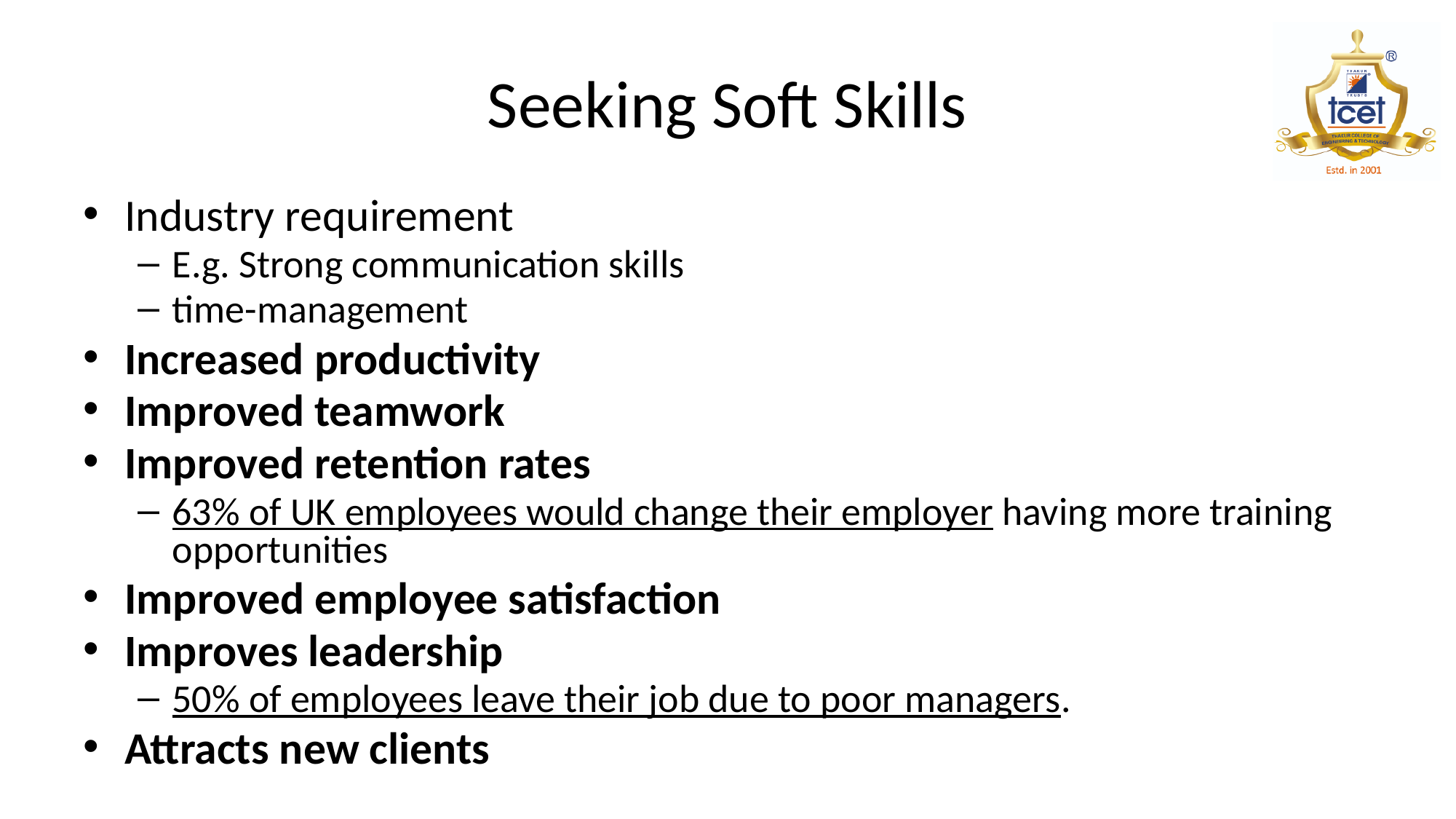

# Seeking Soft Skills
Industry requirement
E.g. Strong communication skills
time-management
Increased productivity
Improved teamwork
Improved retention rates
63% of UK employees would change their employer having more training opportunities
Improved employee satisfaction
Improves leadership
50% of employees leave their job due to poor managers.
Attracts new clients